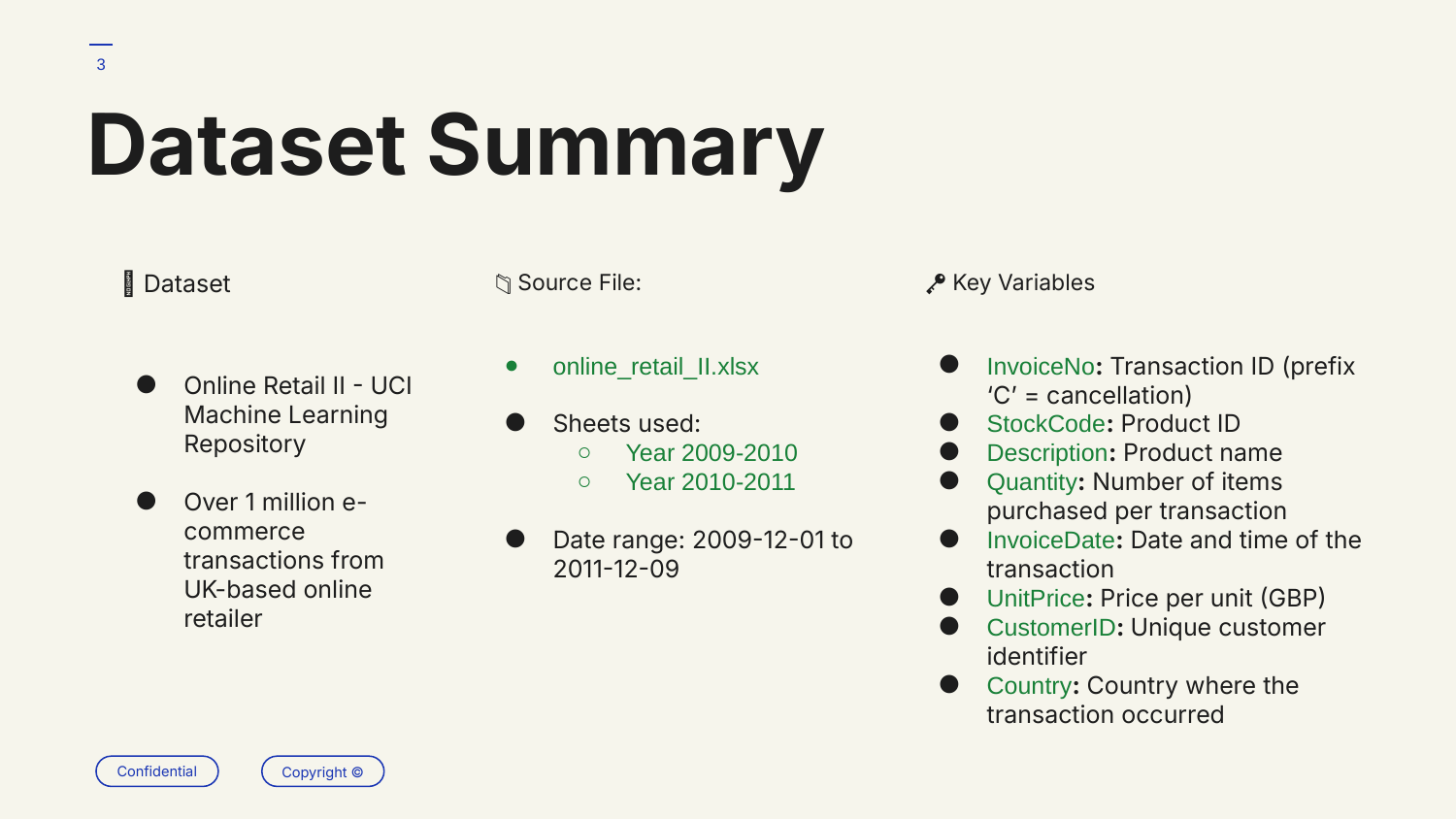

3
# Dataset Summary
🧾 Dataset
📁 Source File:
🔑 Key Variables
online_retail_II.xlsx

Sheets used:
Year 2009-2010
Year 2010-2011

Date range: 2009-12-01 to 2011-12-09

InvoiceNo: Transaction ID (prefix ‘C’ = cancellation)
StockCode: Product ID
Description: Product name
Quantity: Number of items purchased per transaction
InvoiceDate: Date and time of the transaction
UnitPrice: Price per unit (GBP)
CustomerID: Unique customer identifier
Country: Country where the transaction occurred

Online Retail II - UCI Machine Learning Repository

Over 1 million e-commerce transactions from UK-based online retailer